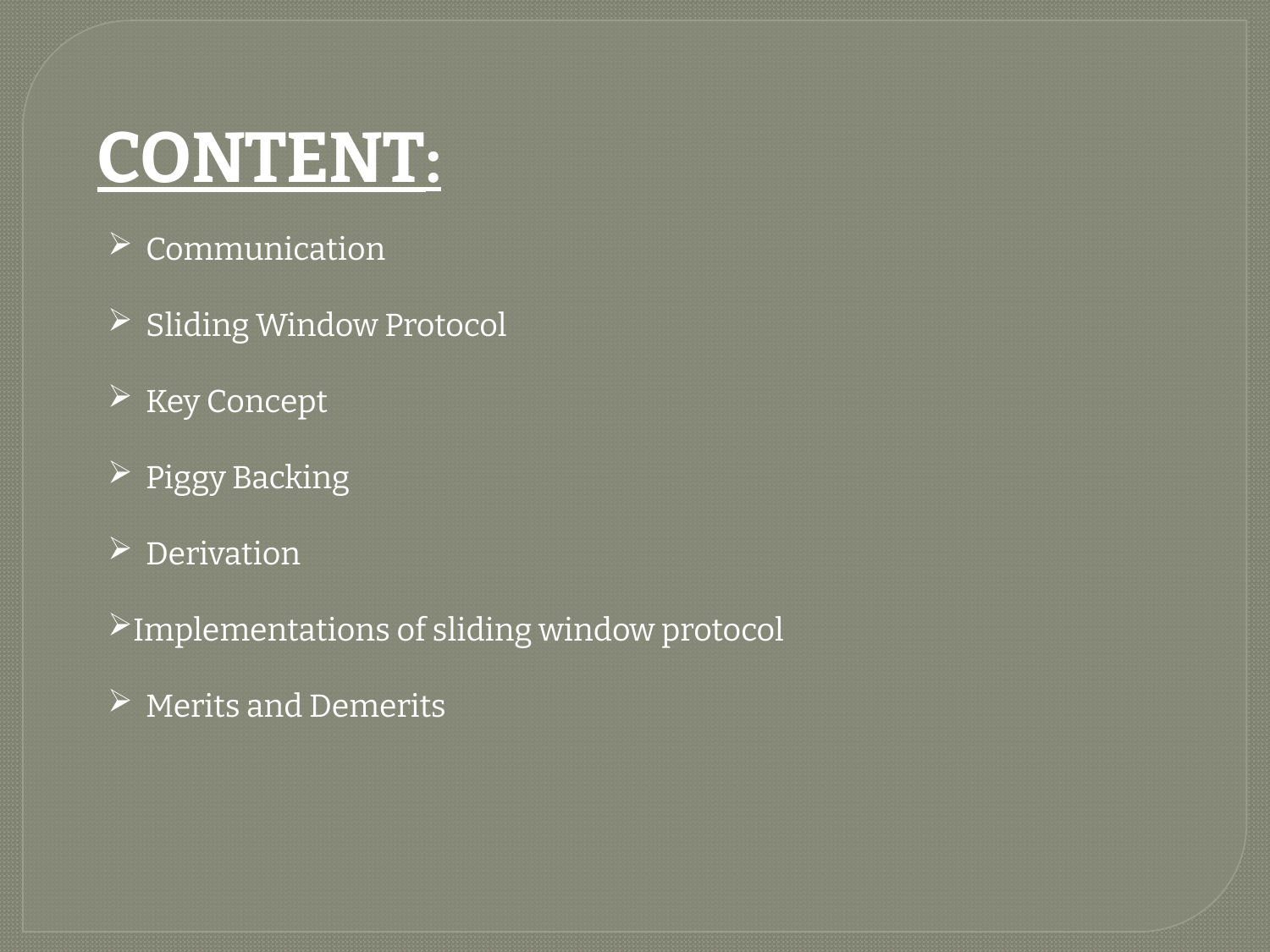

CONTENT:

  Communication

  Sliding Window Protocol

  Key Concept

  Piggy Backing

  Derivation

Implementations of sliding window protocol

  Merits and Demerits